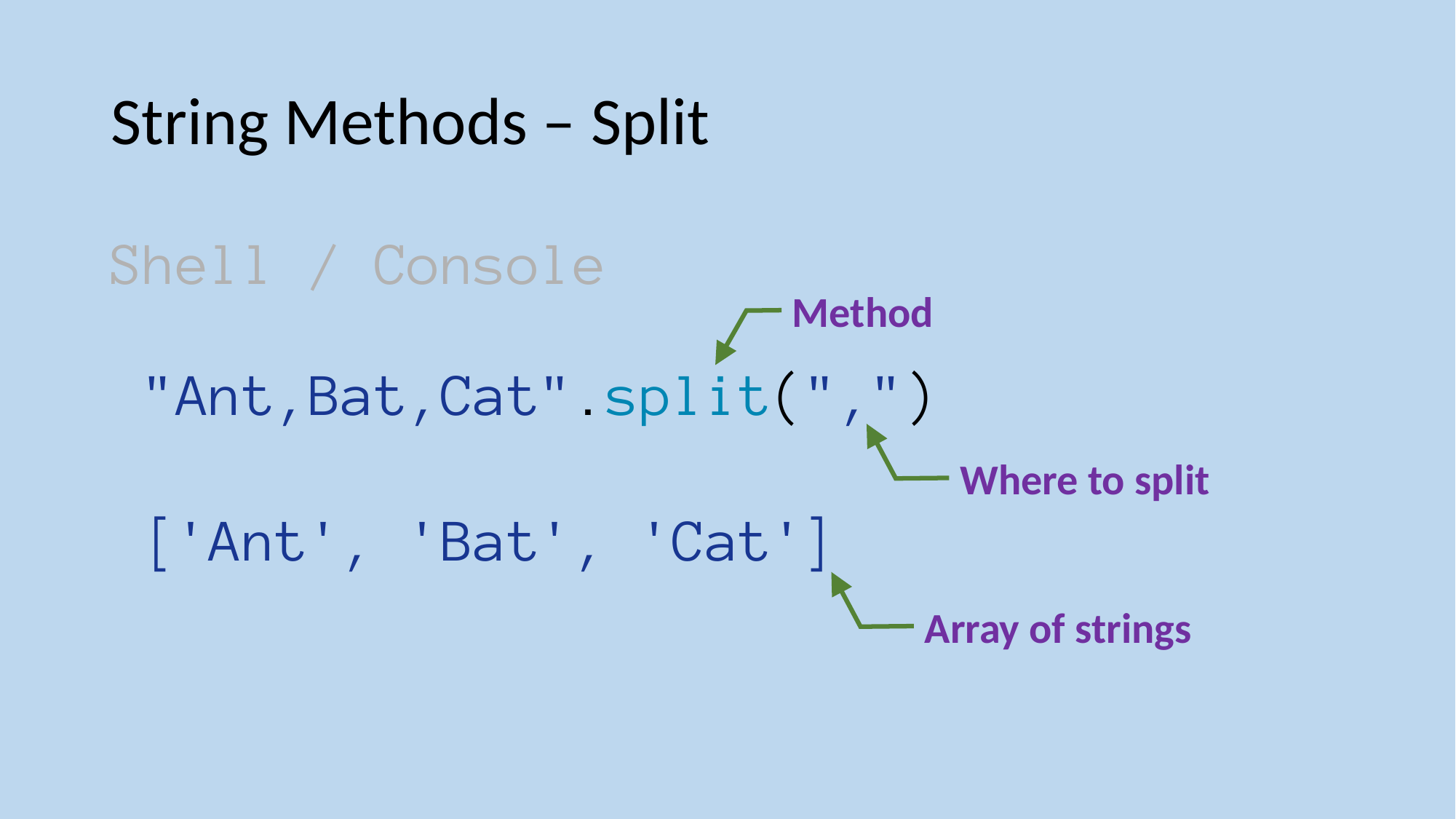

# String Methods – Split
Shell / Console

 "Ant,Bat,Cat".split(",")

 ['Ant', 'Bat', 'Cat']
Method
Where to split
Array of strings